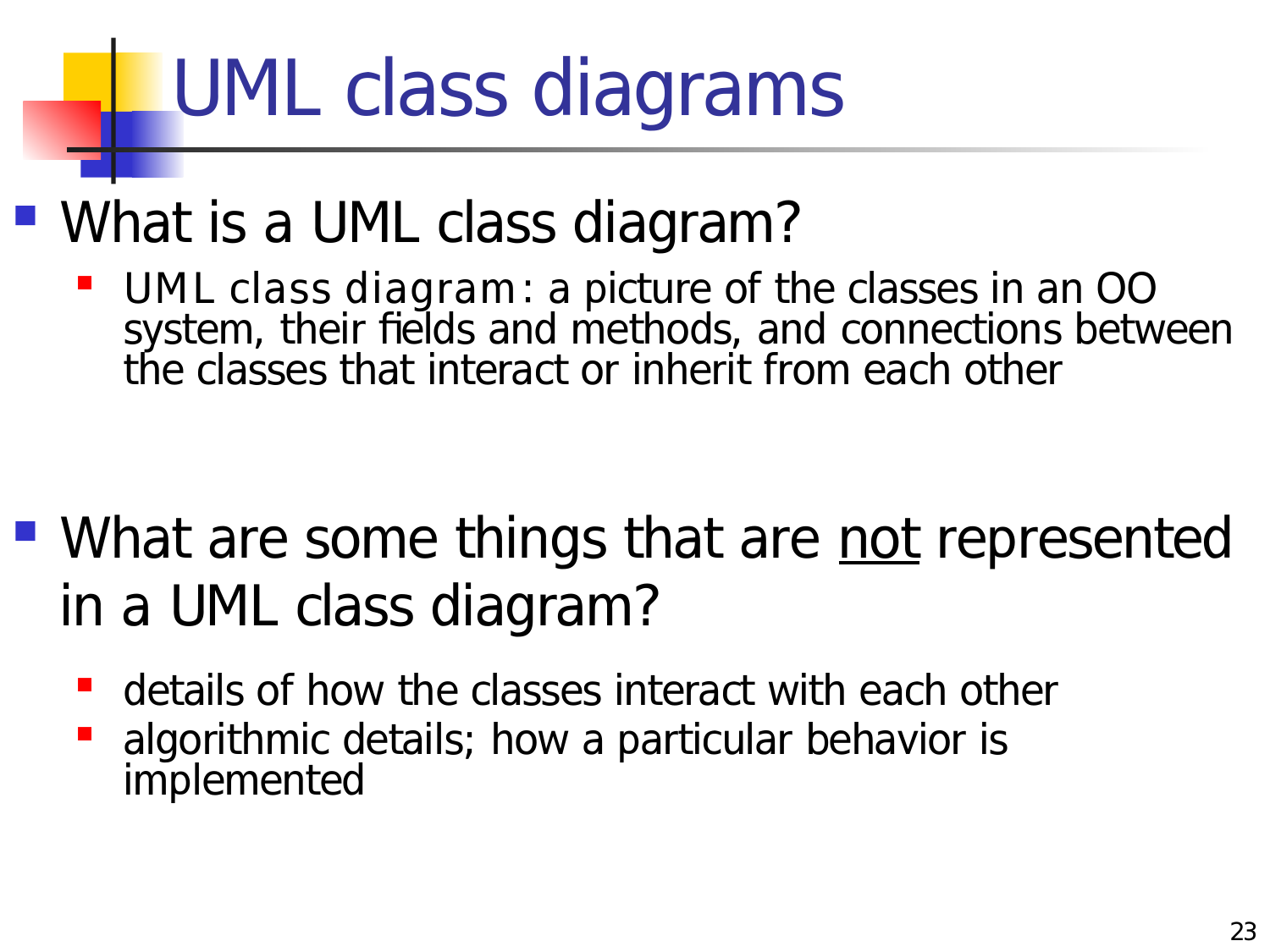

# UML class diagrams
What is a UML class diagram?

What are some things that are not represented in a UML class diagram?
UML class diagram: a picture of the classes in an OO system, their fields and methods, and connections between the classes that interact or inherit from each other
details of how the classes interact with each other
algorithmic details; how a particular behavior is implemented
23